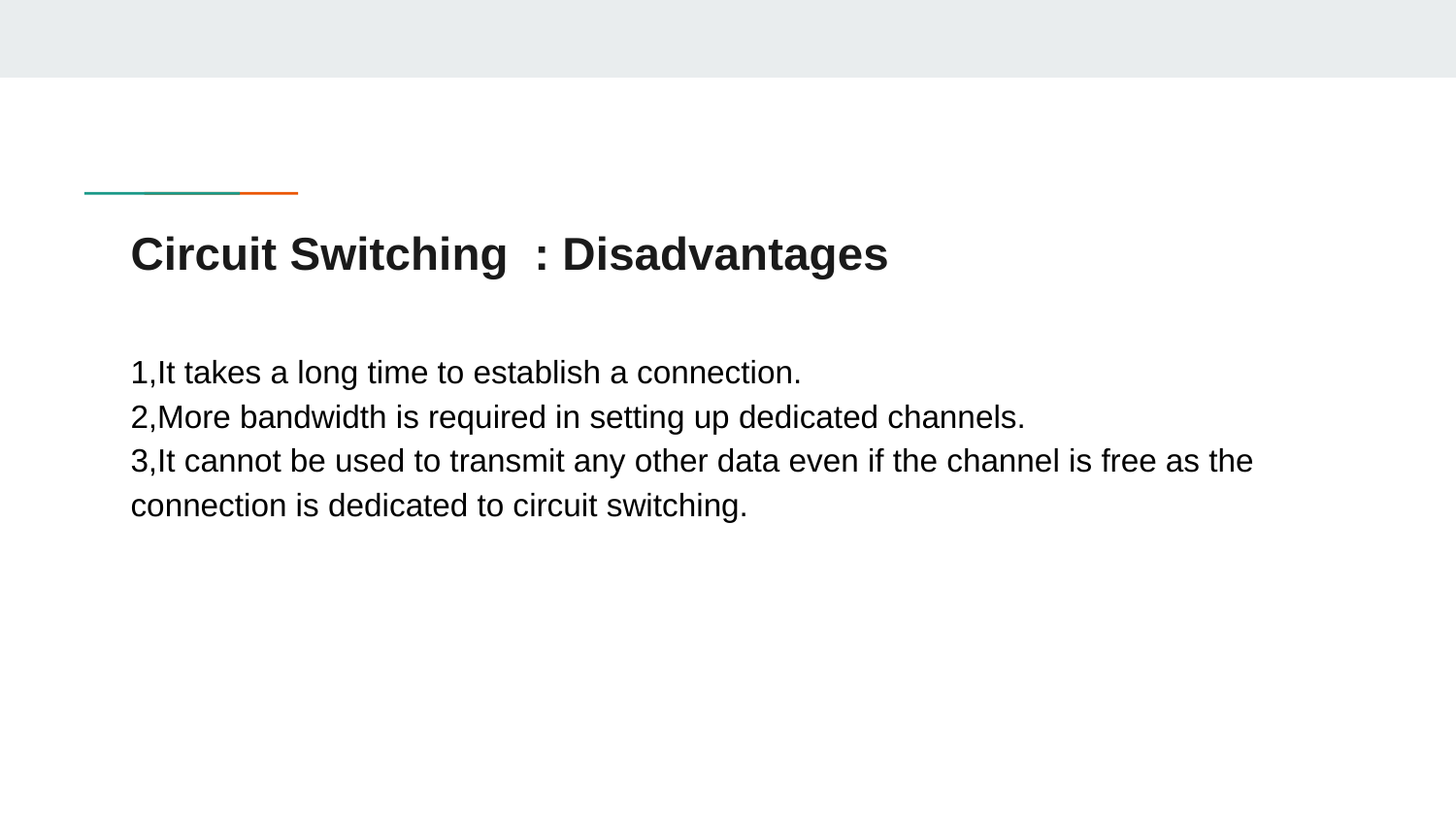

# Circuit Switching  : Disadvantages
1,It takes a long time to establish a connection.
2,More bandwidth is required in setting up dedicated channels.
3,It cannot be used to transmit any other data even if the channel is free as the connection is dedicated to circuit switching.